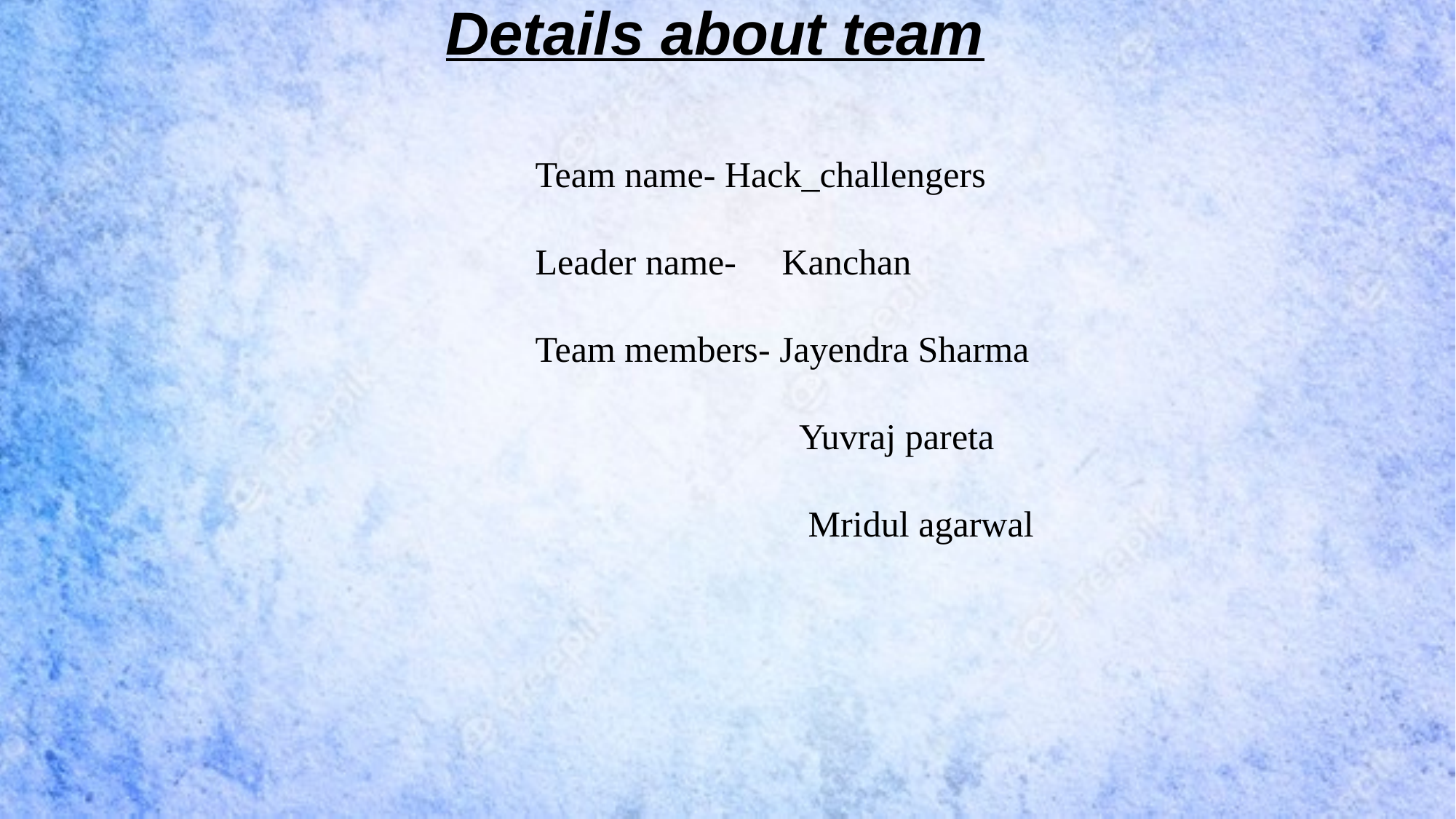

Details about team

Team name- Hack_challengers

Leader name-     Kanchan

Team members- Jayendra Sharma

                             Yuvraj pareta

                              Mridul agarwal